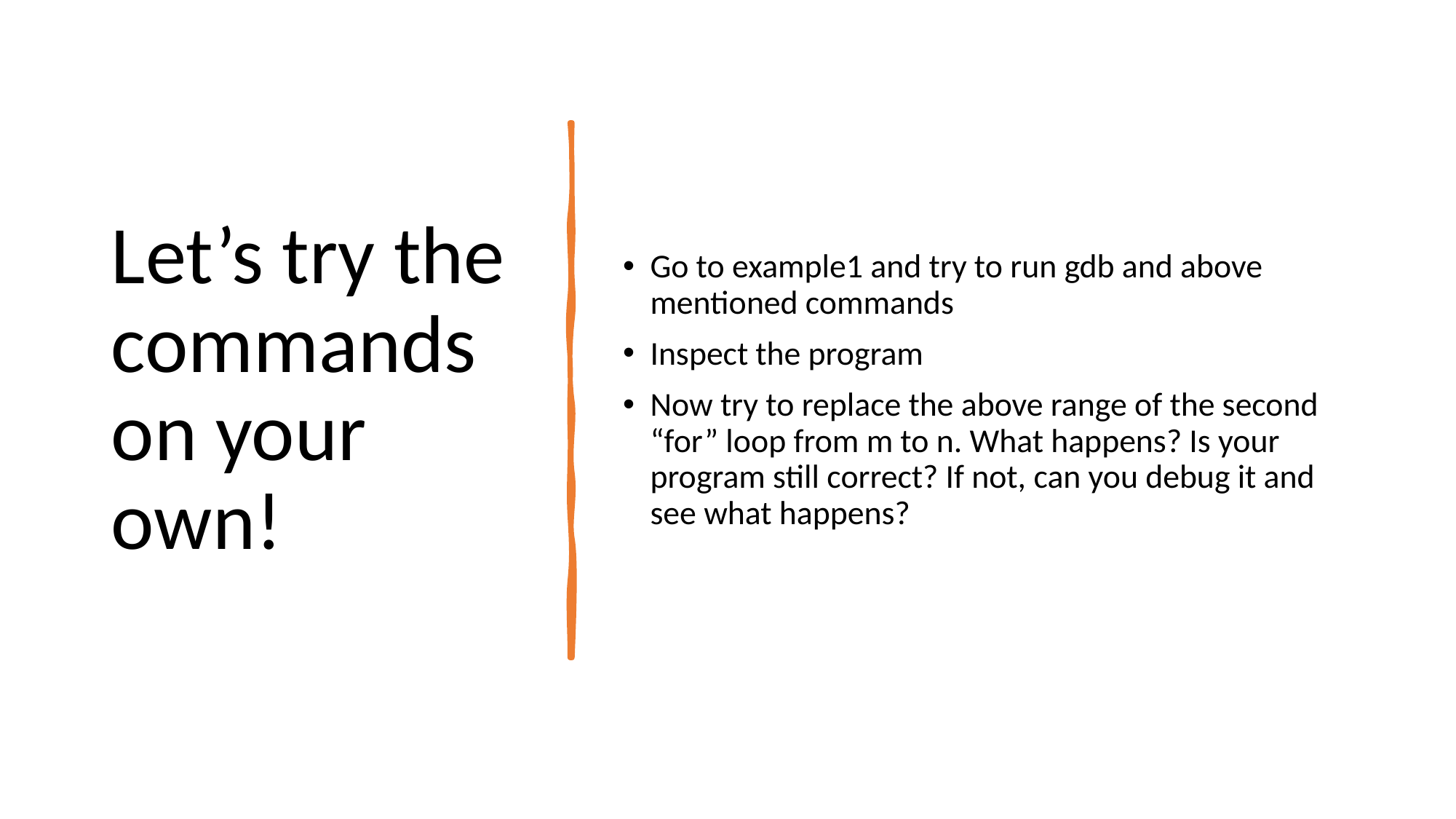

# Let’s try the commands on your own!
Go to example1 and try to run gdb and above mentioned commands
Inspect the program
Now try to replace the above range of the second “for” loop from m to n. What happens? Is your program still correct? If not, can you debug it and see what happens?